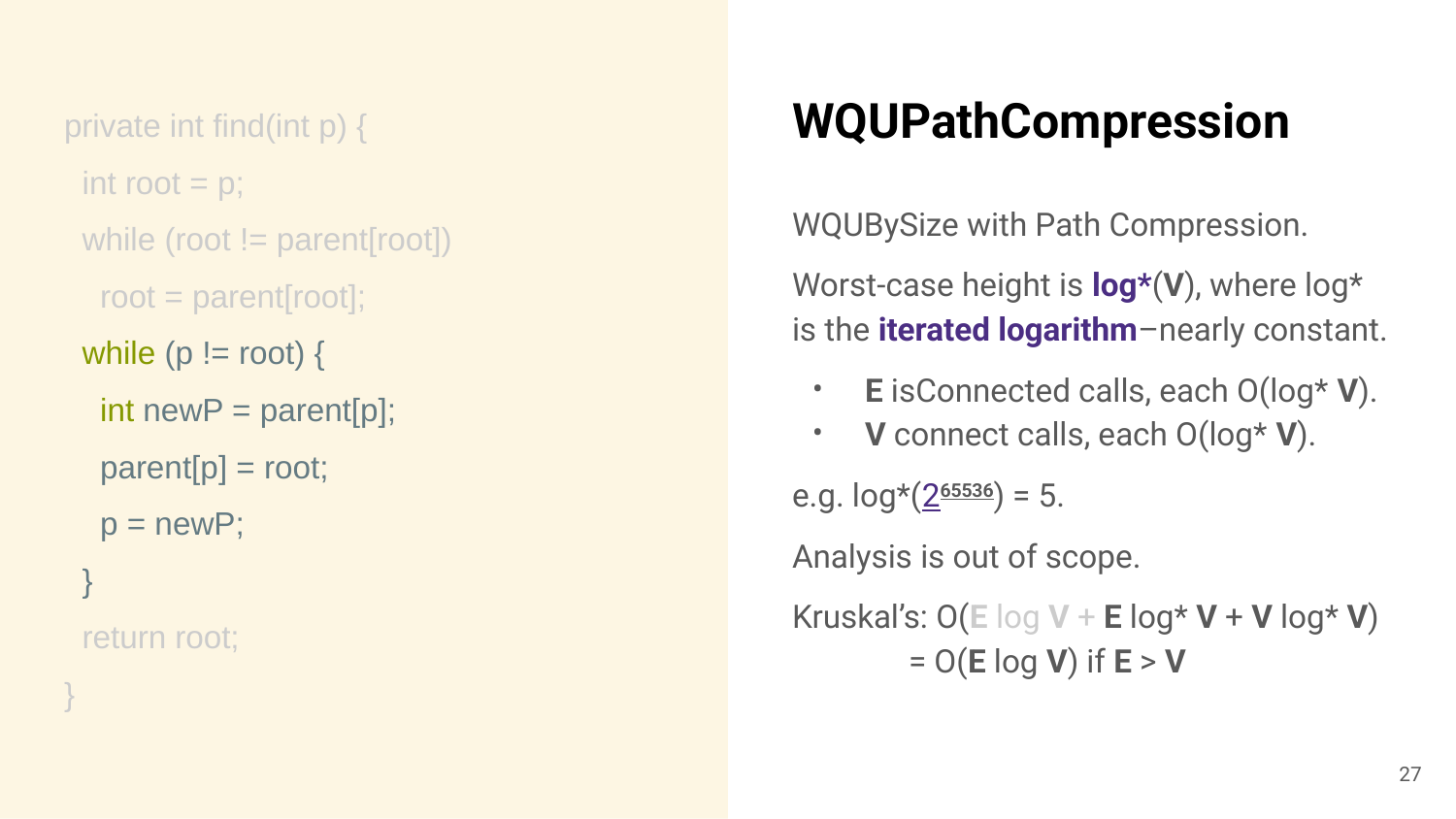

private int find(int p) {
  int root = p;
  while (root != parent[root])
    root = parent[root];
  while (p != root) {
    int newP = parent[p];
    parent[p] = root;
    p = newP;
  }
  return root;
}
# WQUPathCompression
WQUBySize with Path Compression.
Worst-case height is log*(V), where log* is the iterated logarithm–nearly constant.
E isConnected calls, each O(log* V).
V connect calls, each O(log* V).
e.g. log*(265536) = 5.
Analysis is out of scope.
Kruskal’s: O(E log V + E log* V + V log* V)
= O(E log V) if E > V
27